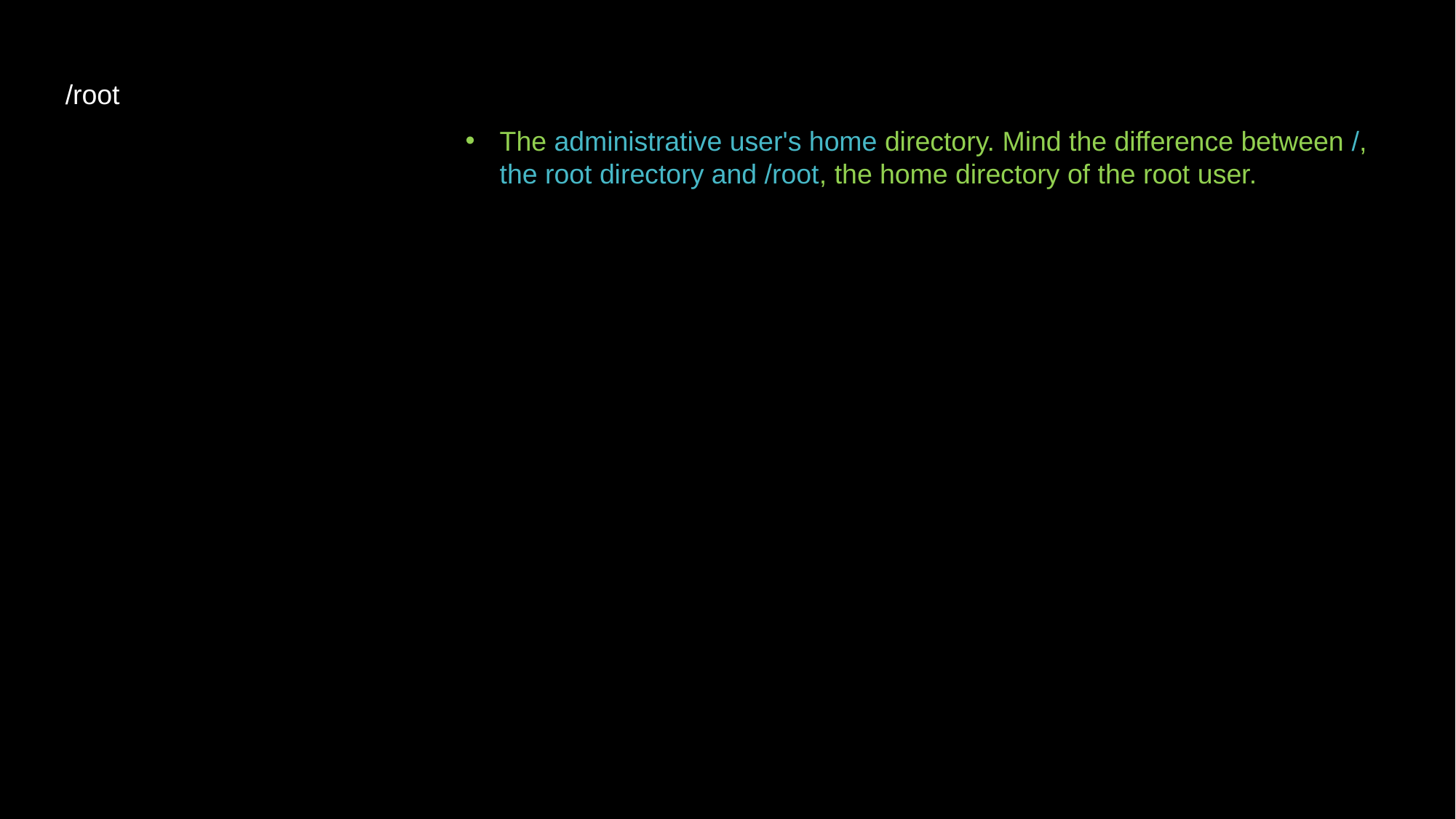

/root

The administrative user's home directory. Mind the difference between /, the root directory and /root, the home directory of the root user.